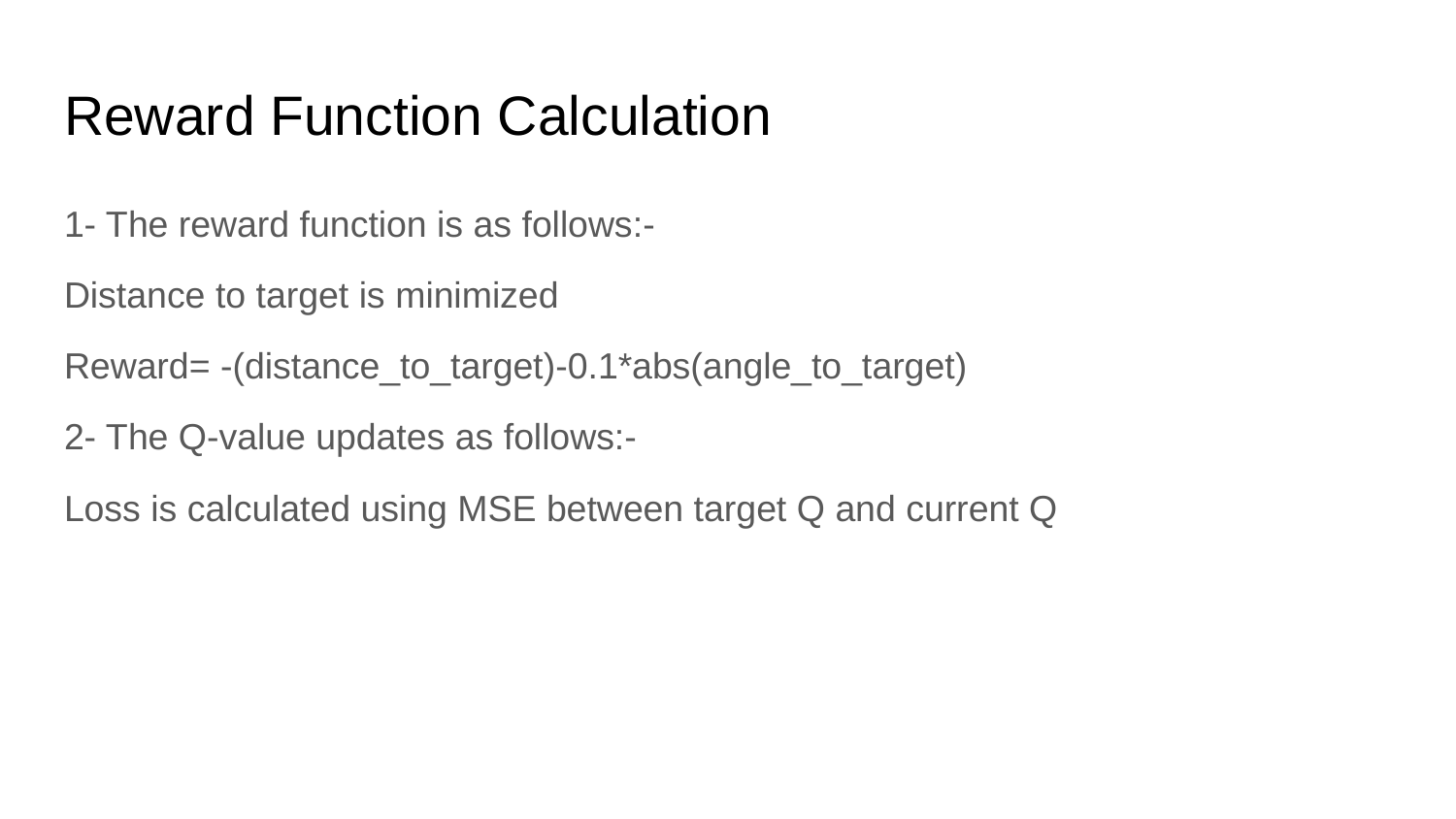

# Reward Function Calculation
1- The reward function is as follows:-
Distance to target is minimized
Reward= -(distance_to_target)-0.1*abs(angle_to_target)
2- The Q-value updates as follows:-
Loss is calculated using MSE between target Q and current Q